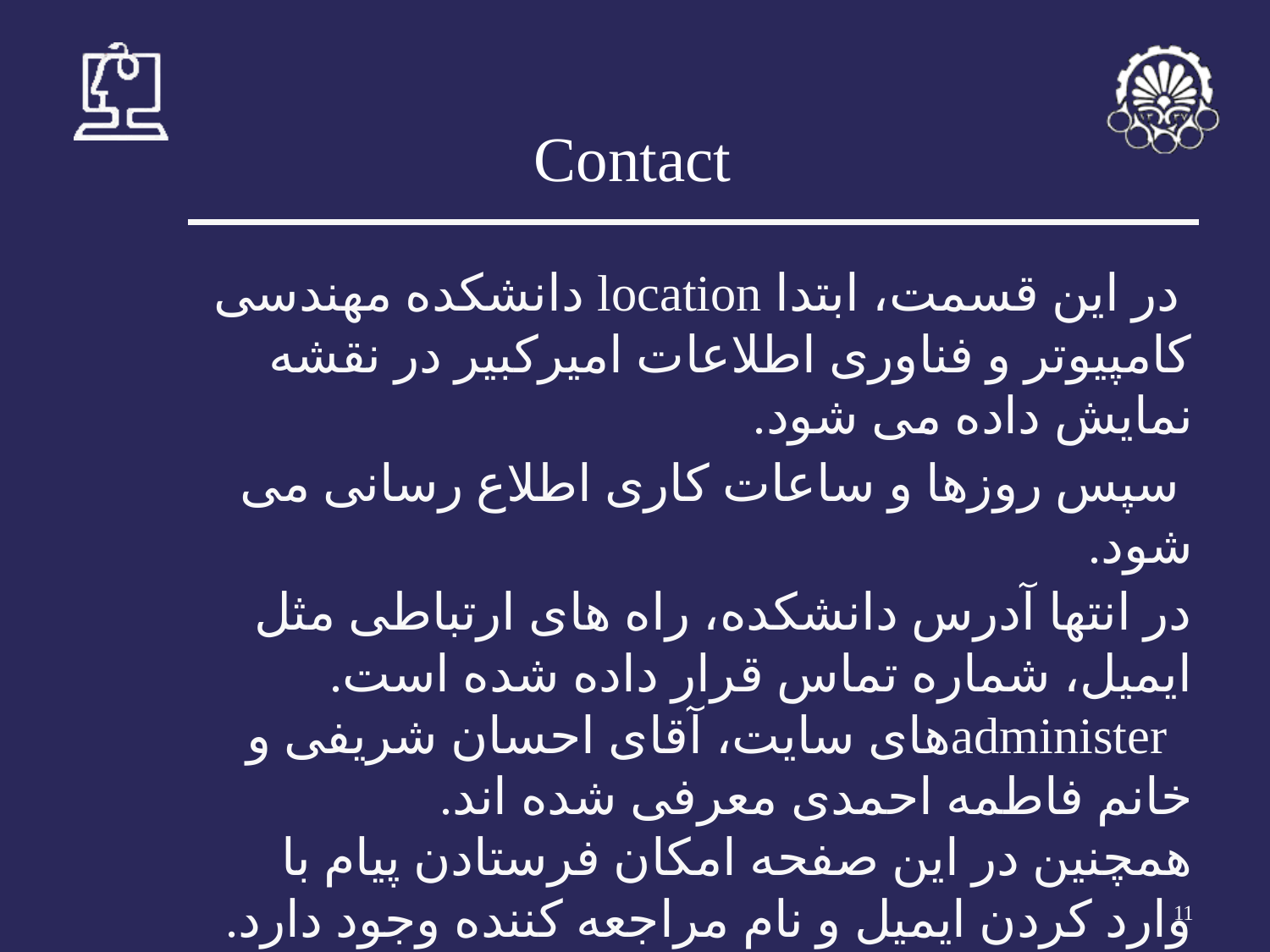

# Contact
 در این قسمت، ابتدا location دانشکده مهندسی کامپیوتر و فناوری اطلاعات امیرکبیر در نقشه نمایش داده می شود.
 سپس روزها و ساعات کاری اطلاع رسانی می شود.
در انتها آدرس دانشکده، راه های ارتباطی مثل ایمیل، شماره تماس قرار داده شده است.
  administerهای سایت، آقای احسان شریفی و خانم فاطمه احمدی معرفی شده اند.
همچنین در این صفحه امکان فرستادن پیام با وارد کردن ایمیل و نام مراجعه کننده وجود دارد.
11